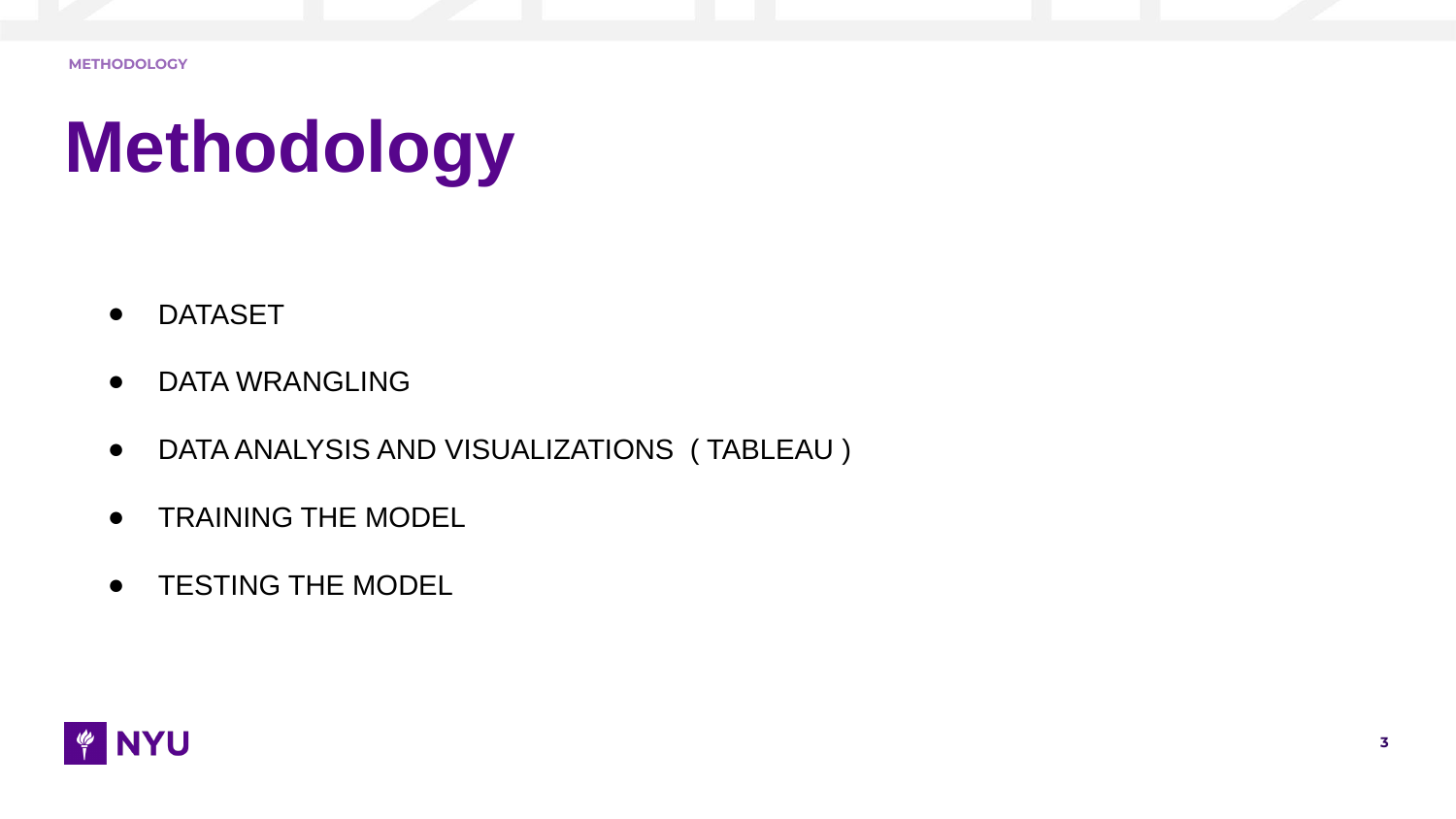

METHODOLOGY
# Methodology
DATASET
DATA WRANGLING
DATA ANALYSIS AND VISUALIZATIONS  ( TABLEAU )
TRAINING THE MODEL
TESTING THE MODEL